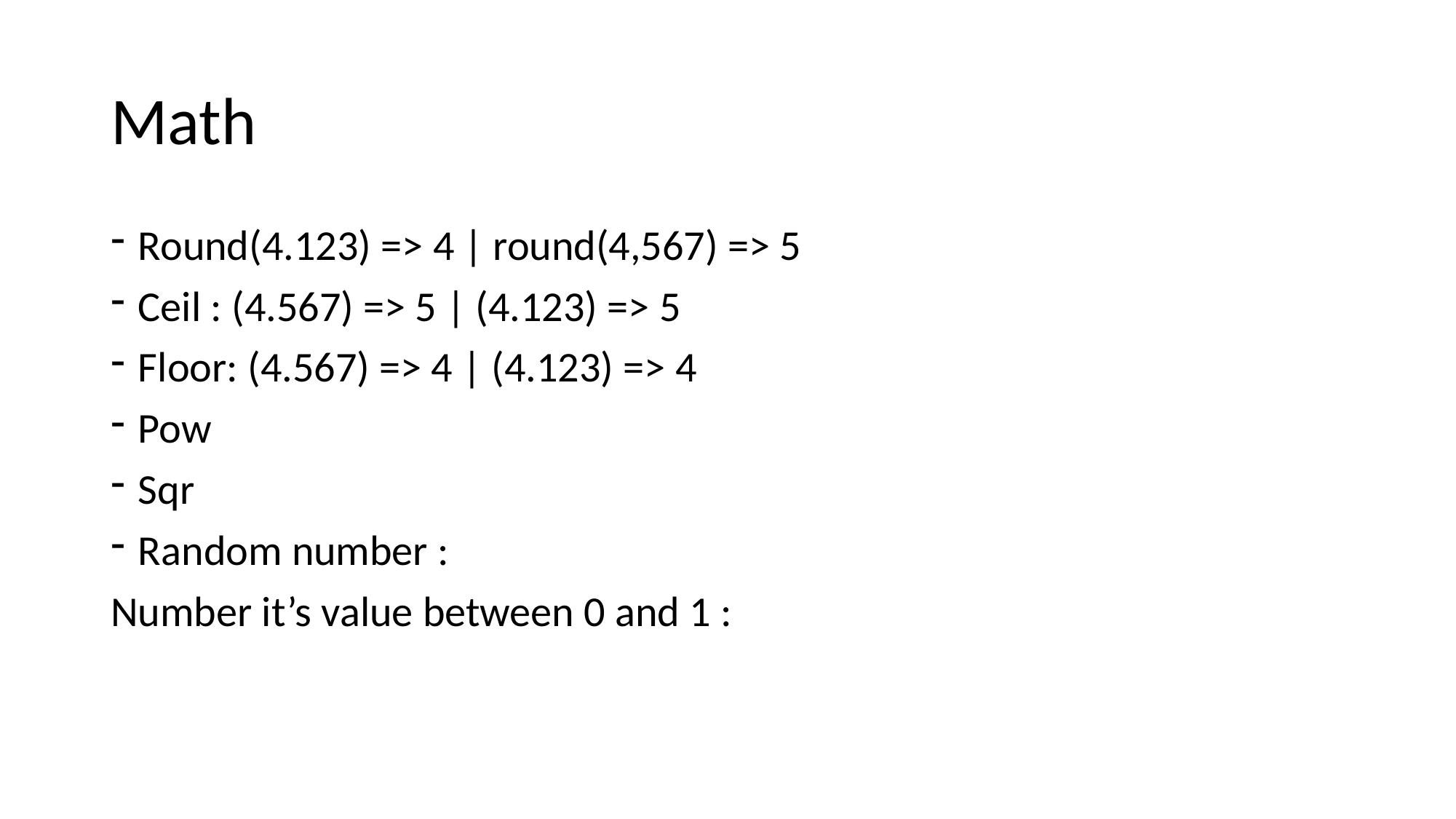

# Math
Round(4.123) => 4 | round(4,567) => 5
Ceil : (4.567) => 5 | (4.123) => 5
Floor: (4.567) => 4 | (4.123) => 4
Pow
Sqr
Random number :
Number it’s value between 0 and 1 :